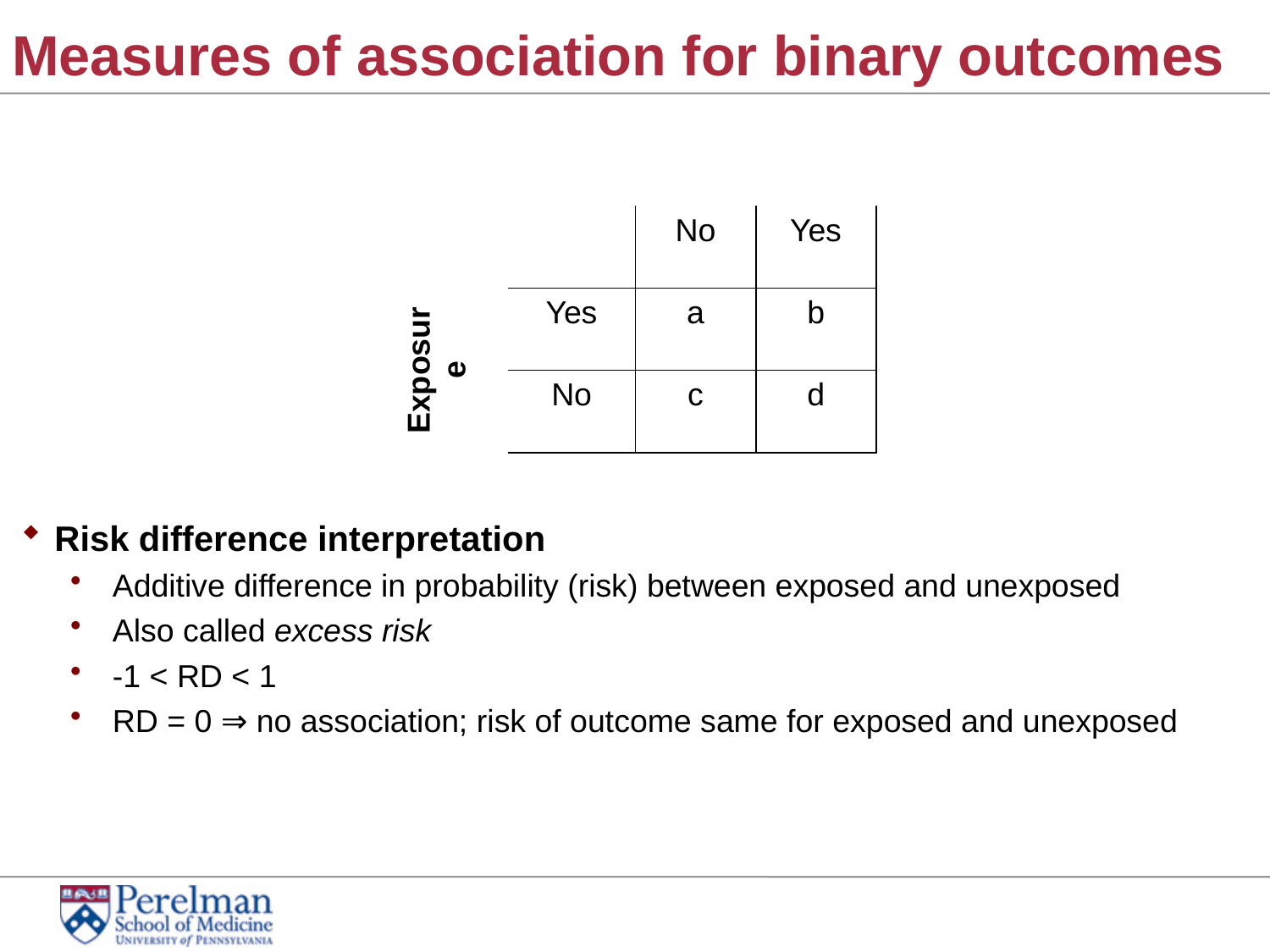

# Measures of association for binary outcomes
|  |  | Outcome |  |
| --- | --- | --- | --- |
|  |  | No | Yes |
| Exposure | Yes | a | b |
|  | No | c | d |
Risk difference interpretation
Additive difference in probability (risk) between exposed and unexposed
Also called excess risk
-1 < RD < 1
RD = 0 ⇒ no association; risk of outcome same for exposed and unexposed